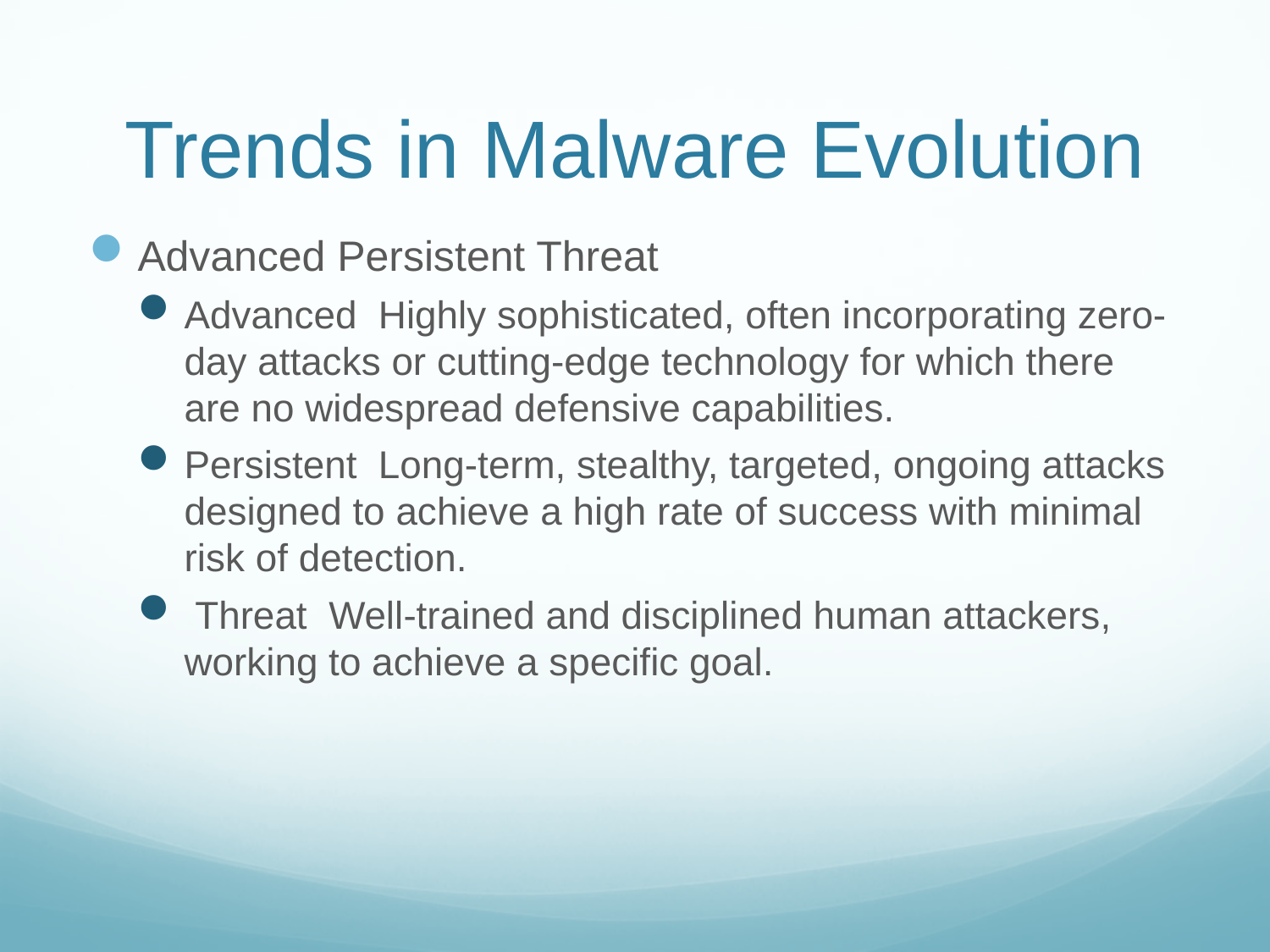

# Trends in Malware Evolution
Advanced Persistent Threat
Advanced  Highly sophisticated, often incorporating zero-day attacks or cutting-edge technology for which there are no widespread defensive capabilities.
Persistent  Long-term, stealthy, targeted, ongoing attacks designed to achieve a high rate of success with minimal risk of detection.
 Threat  Well-trained and disciplined human attackers, working to achieve a specific goal.